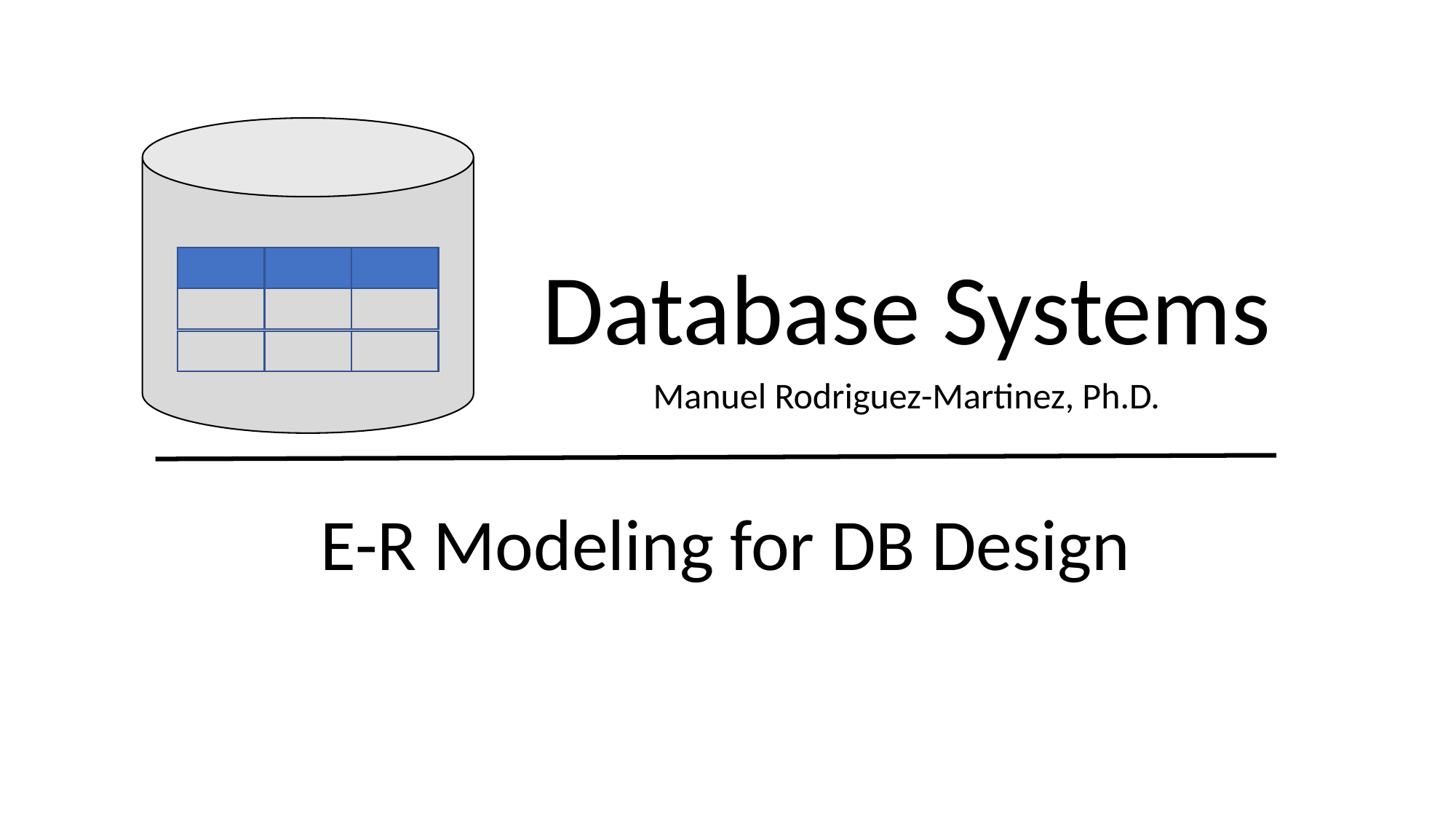

# Database Systems
Manuel Rodriguez-Martinez, Ph.D.
E-R Modeling for DB Design